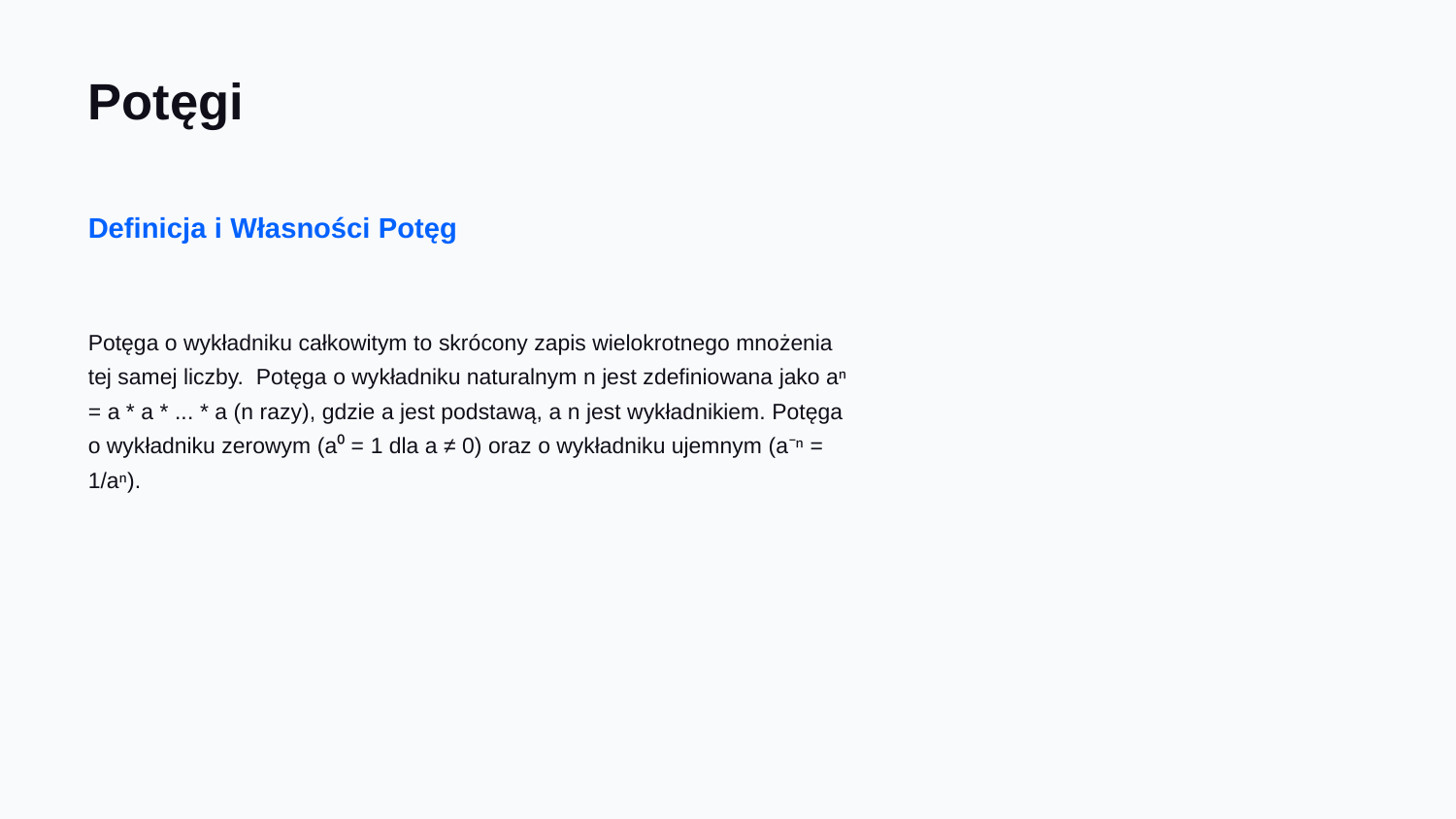

Potęgi
Definicja i Własności Potęg
Potęga o wykładniku całkowitym to skrócony zapis wielokrotnego mnożenia tej samej liczby.  Potęga o wykładniku naturalnym n jest zdefiniowana jako aⁿ = a * a * ... * a (n razy), gdzie a jest podstawą, a n jest wykładnikiem. Potęga o wykładniku zerowym (a⁰ = 1 dla a ≠ 0) oraz o wykładniku ujemnym (a⁻ⁿ = 1/aⁿ).